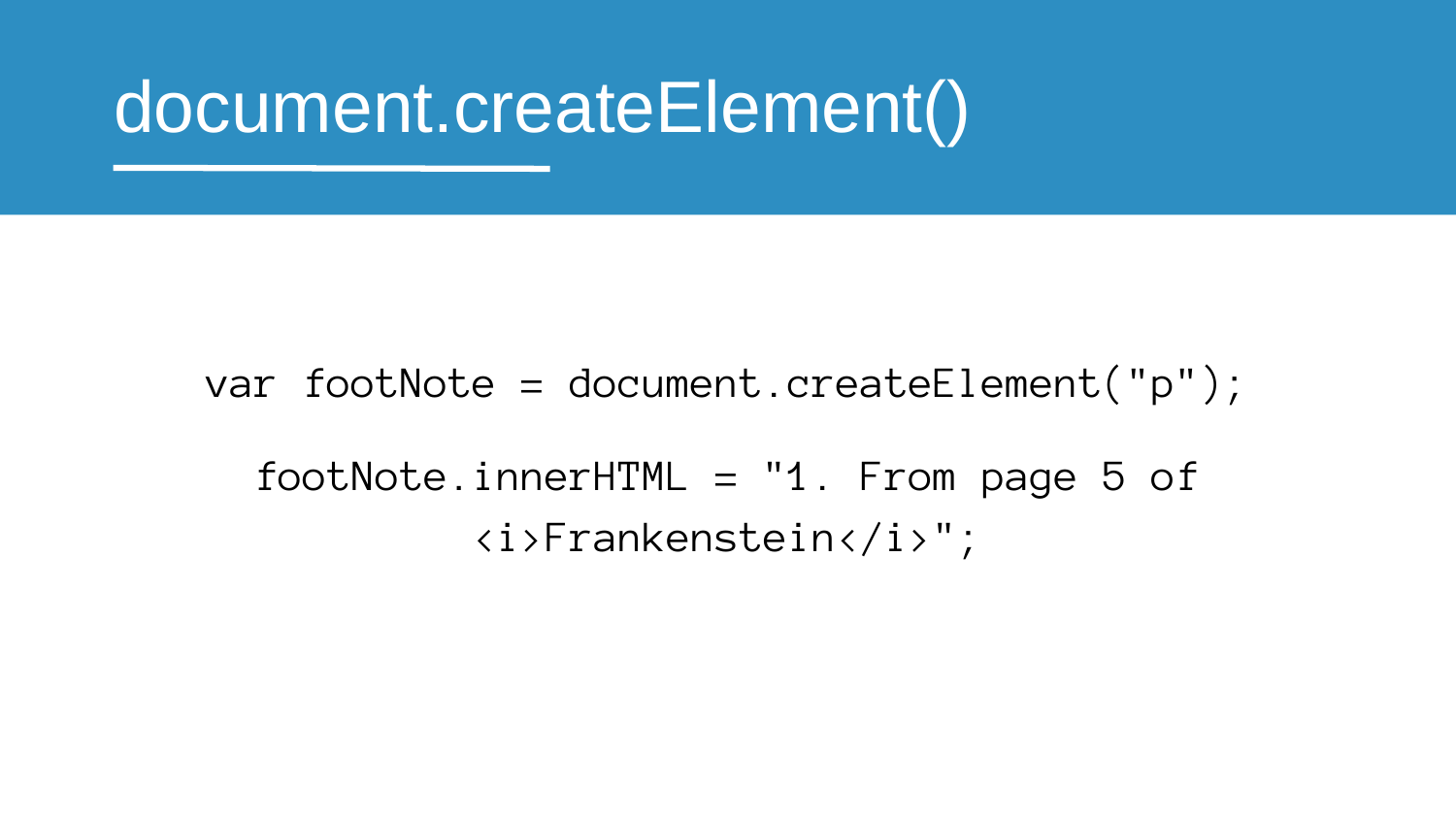

# document.createElement()

var footNote = document.createElement("p");
footNote.innerHTML = "1. From page 5 of <i>Frankenstein</i>";